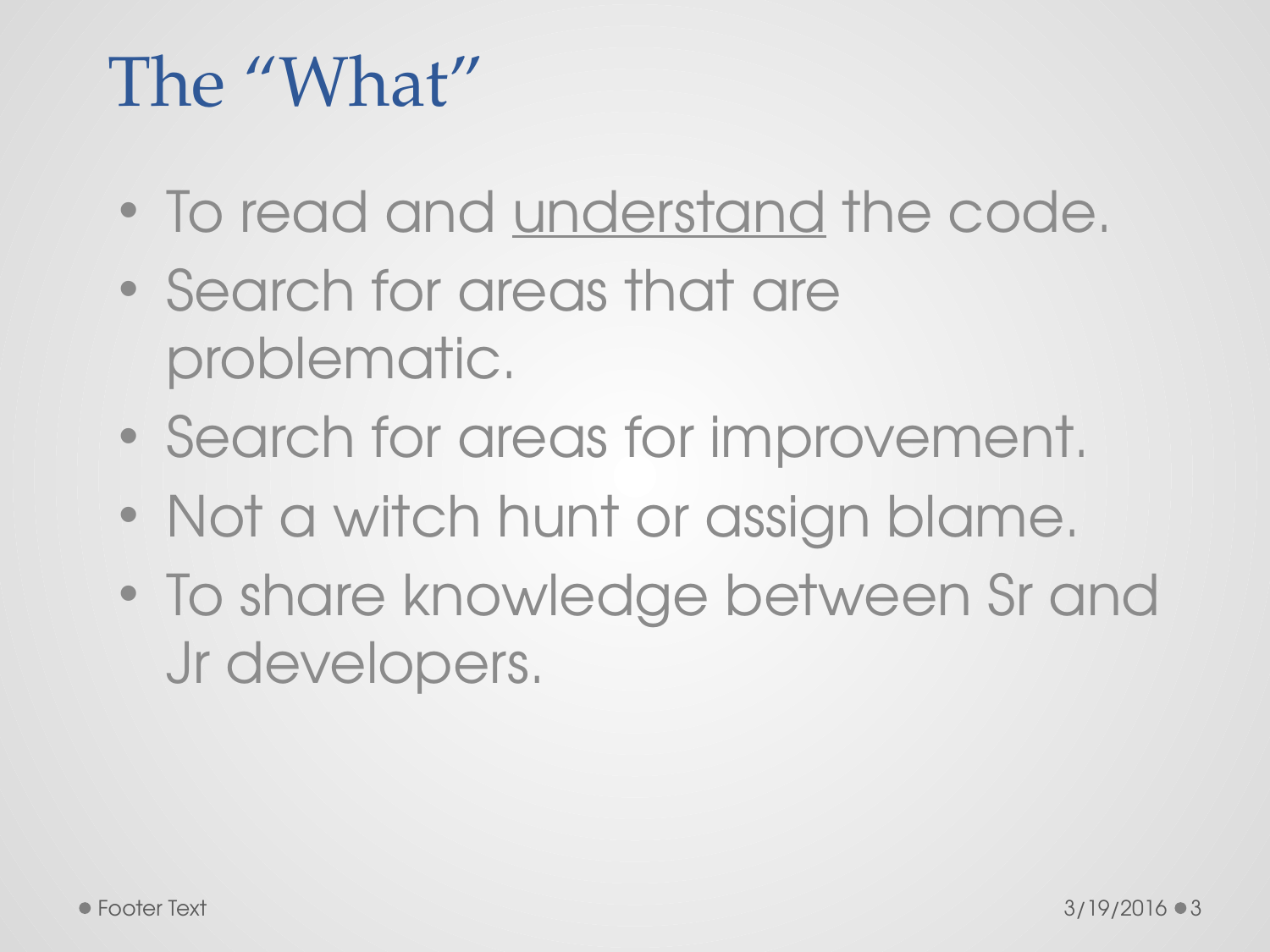

# The “What”
To read and understand the code.
Search for areas that are problematic.
Search for areas for improvement.
Not a witch hunt or assign blame.
To share knowledge between Sr and Jr developers.

Footer Text
3/19/2016
3